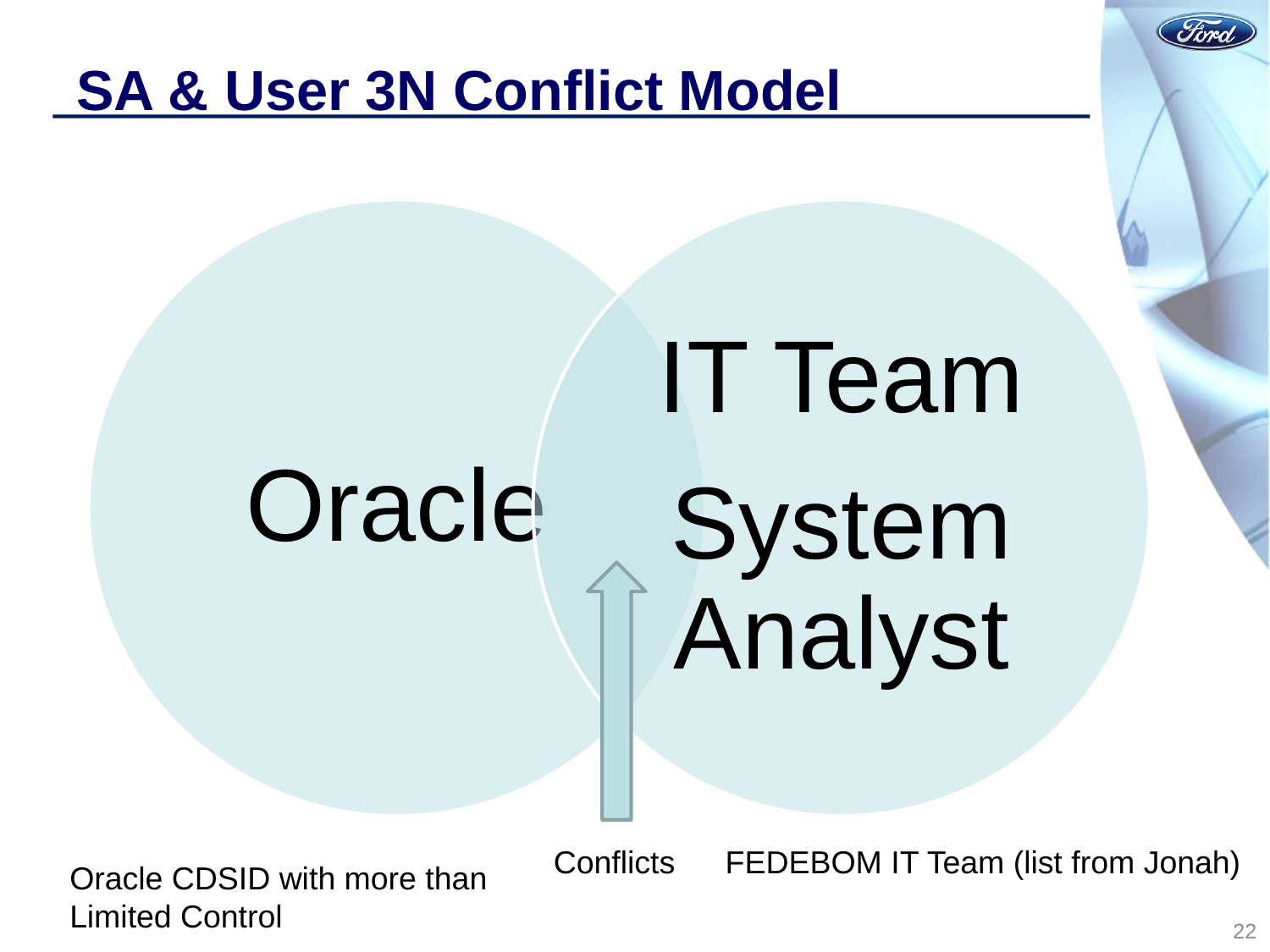

# SA & User 3N Conflict Model
Oracle
IT Team
System Analyst

Conflicts
FEDEBOM IT Team (list from Jonah)
Oracle CDSID with more than Limited Control
22